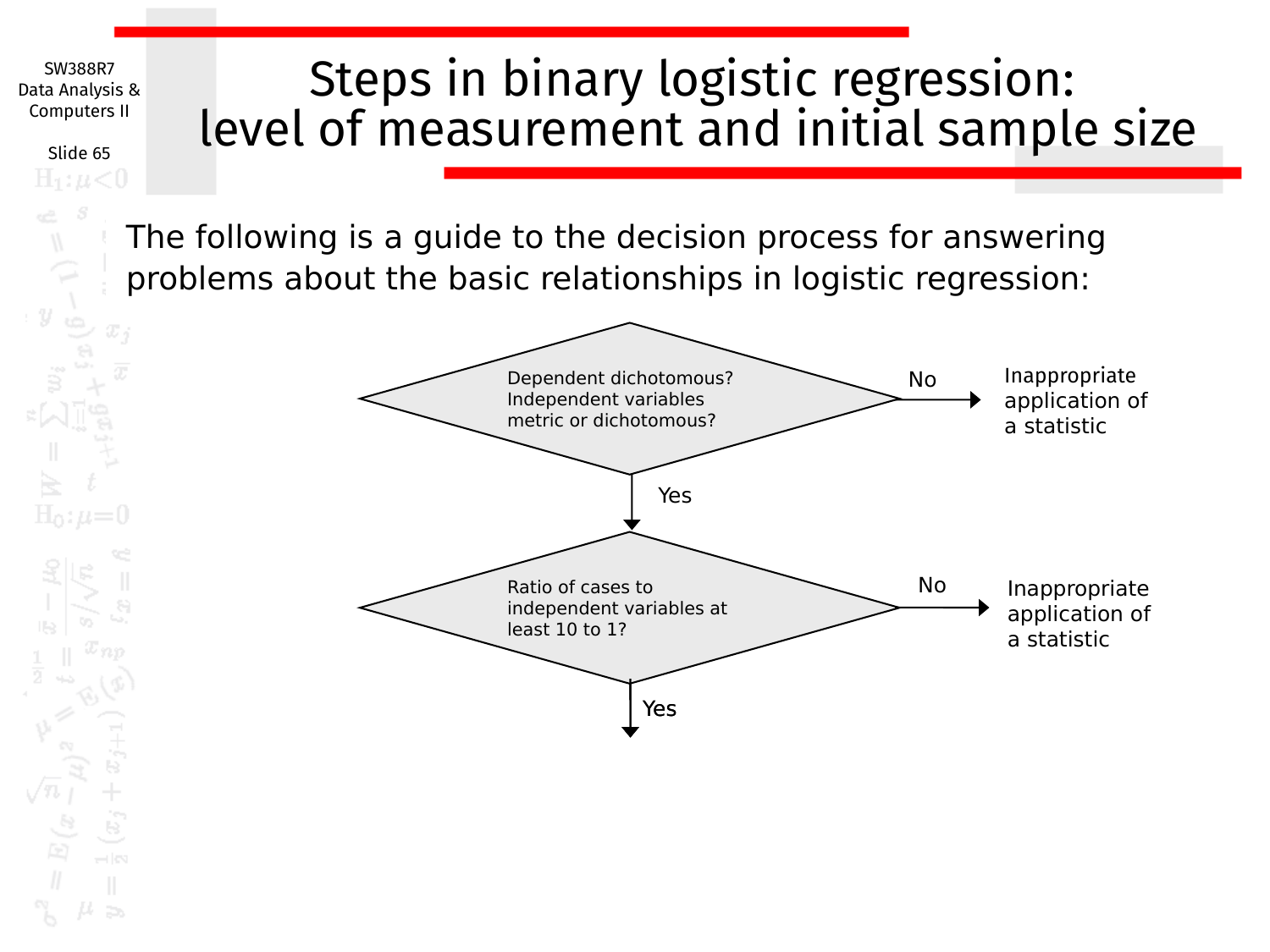

SW388R7
Data Analysis & Computers II

Slide 65
# Steps in binary logistic regression: level of measurement and initial sample size
The following is a guide to the decision process for answering
problems about the basic relationships in logistic regression:
Dependent dichotomous?
Independent variables metric or dichotomous?
Inappropriate application of a statistic
No

Yes
Ratio of cases to independent variables at least 10 to 1?
No

Inappropriate application of a statistic

Yes

Yes